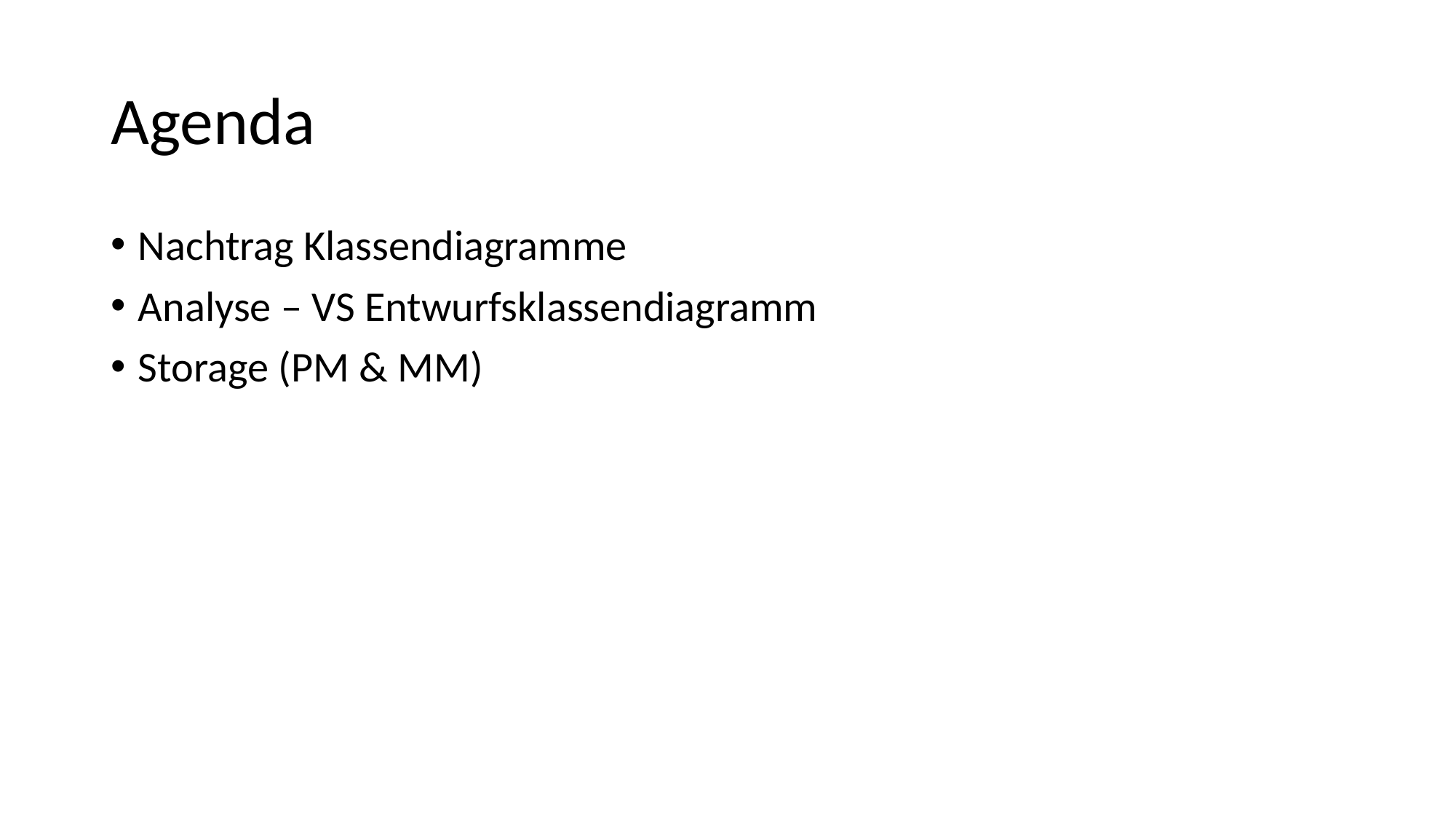

# Agenda
Nachtrag Klassendiagramme
Analyse – VS Entwurfsklassendiagramm
Storage (PM & MM)